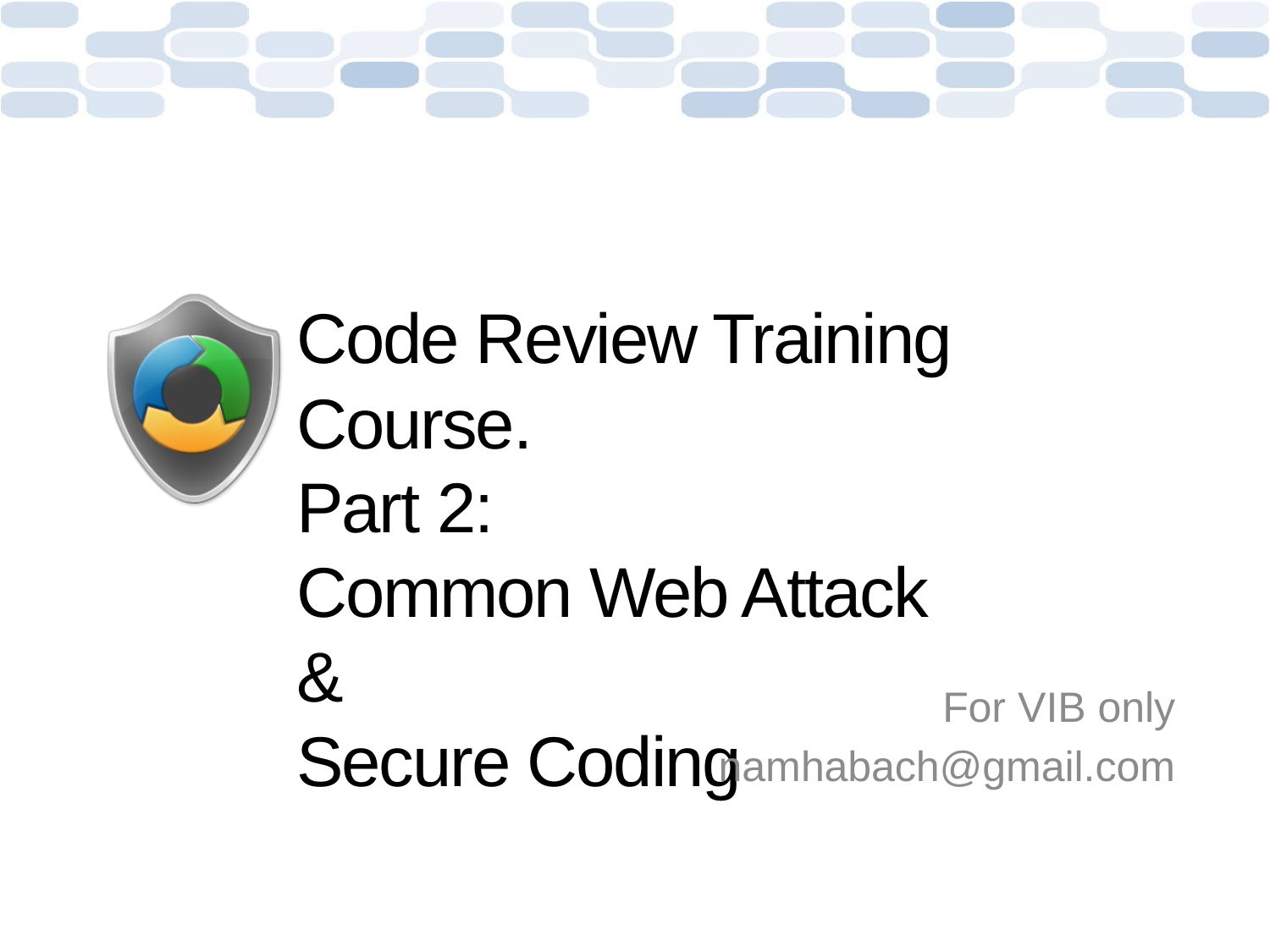

# Code Review Training Course. Part 2: Common Web Attack & Secure Coding
For VIB only
namhabach@gmail.com